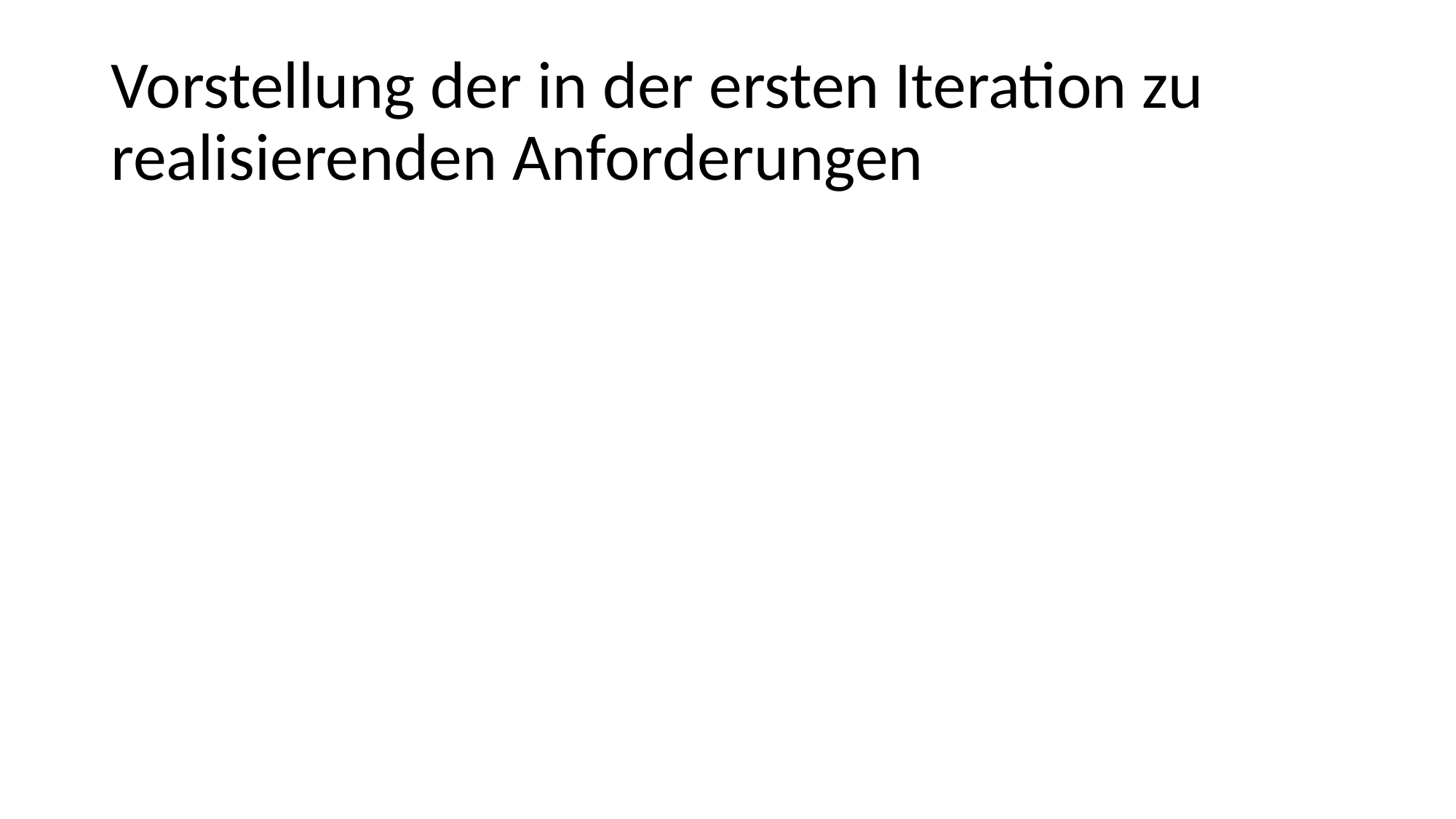

# Vorstellung der in der ersten Iteration zu realisierenden Anforderungen